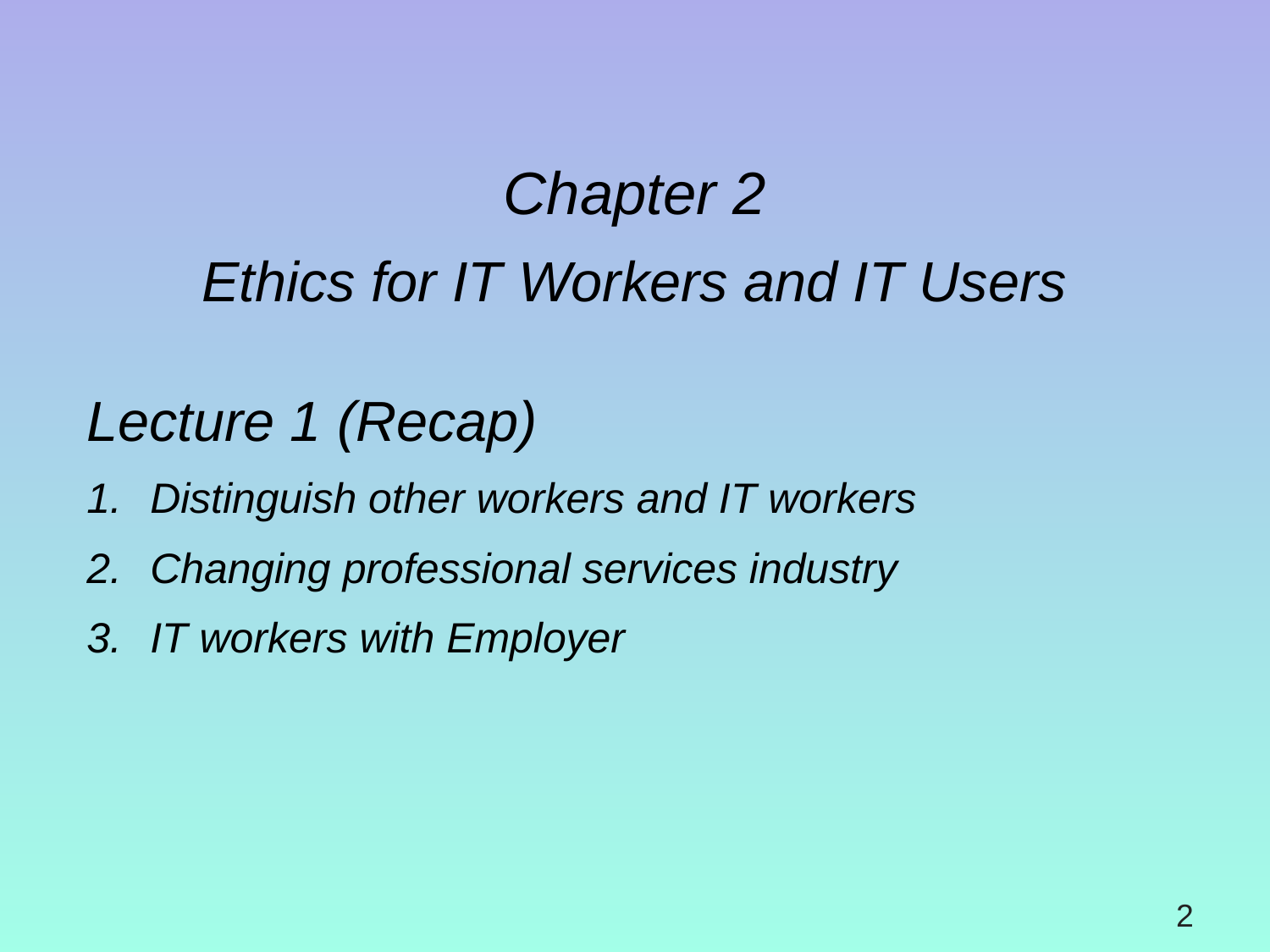

Chapter 2
Ethics for IT Workers and IT Users

Lecture 1 (Recap)
Distinguish other workers and IT workers
Changing professional services industry
IT workers with Employer
2